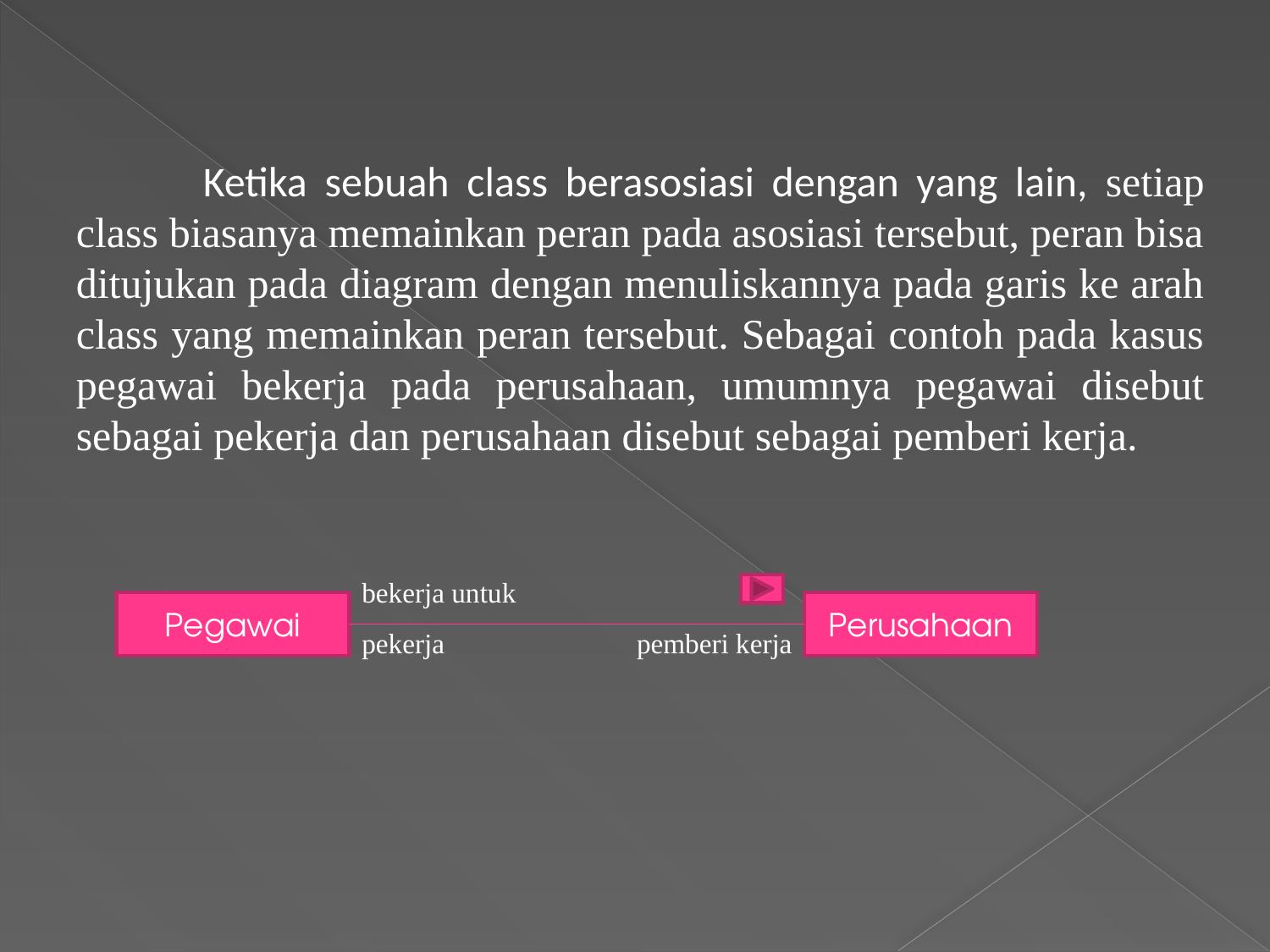

Ketika sebuah class berasosiasi dengan yang lain, setiap class biasanya memainkan peran pada asosiasi tersebut, peran bisa ditujukan pada diagram dengan menuliskannya pada garis ke arah class yang memainkan peran tersebut. Sebagai contoh pada kasus pegawai bekerja pada perusahaan, umumnya pegawai disebut sebagai pekerja dan perusahaan disebut sebagai pemberi kerja.

		   bekerja untuk
		   pekerja		     pemberi kerja

Pegawai
Perusahaan